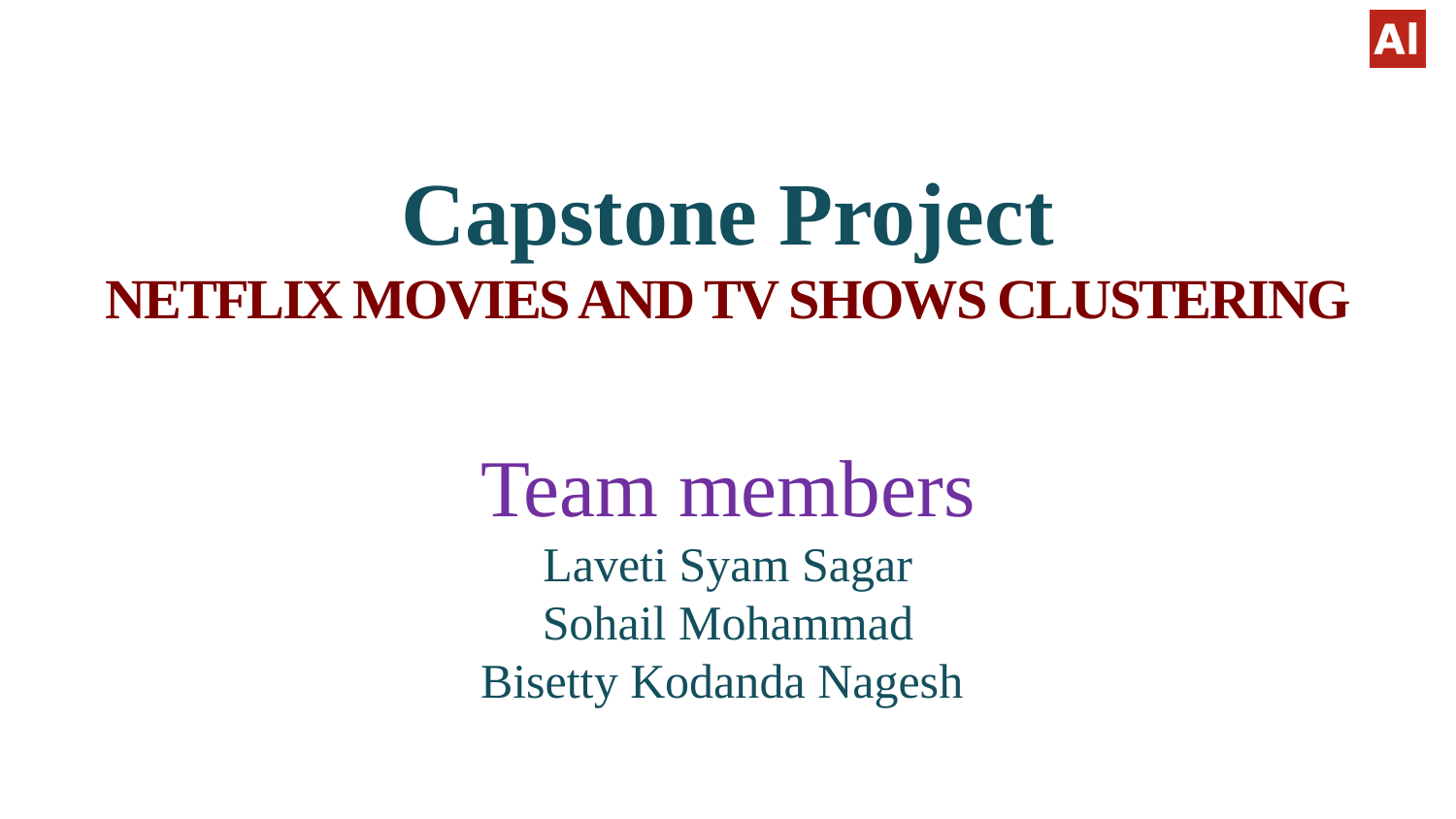

# Capstone Project NETFLIX MOVIES AND TV SHOWS CLUSTERING
Team members
Laveti Syam Sagar
Sohail Mohammad
Bisetty Kodanda Nagesh